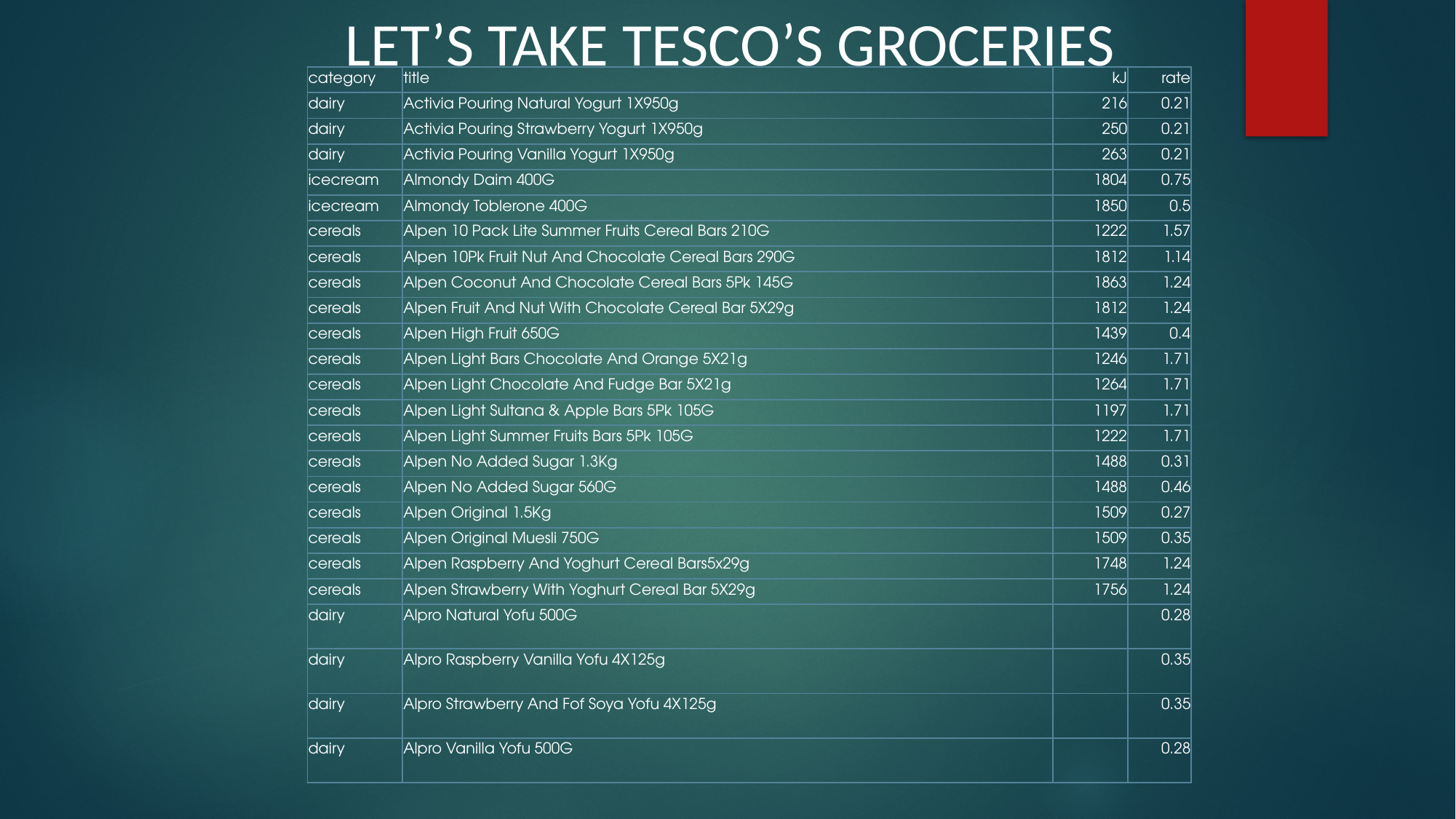

LET’S TAKE TESCO’S GROCERIES
| category | title | kJ | rate |
| --- | --- | --- | --- |
| dairy | Activia Pouring Natural Yogurt 1X950g | 216 | 0.21 |
| dairy | Activia Pouring Strawberry Yogurt 1X950g | 250 | 0.21 |
| dairy | Activia Pouring Vanilla Yogurt 1X950g | 263 | 0.21 |
| icecream | Almondy Daim 400G | 1804 | 0.75 |
| icecream | Almondy Toblerone 400G | 1850 | 0.5 |
| cereals | Alpen 10 Pack Lite Summer Fruits Cereal Bars 210G | 1222 | 1.57 |
| cereals | Alpen 10Pk Fruit Nut And Chocolate Cereal Bars 290G | 1812 | 1.14 |
| cereals | Alpen Coconut And Chocolate Cereal Bars 5Pk 145G | 1863 | 1.24 |
| cereals | Alpen Fruit And Nut With Chocolate Cereal Bar 5X29g | 1812 | 1.24 |
| cereals | Alpen High Fruit 650G | 1439 | 0.4 |
| cereals | Alpen Light Bars Chocolate And Orange 5X21g | 1246 | 1.71 |
| cereals | Alpen Light Chocolate And Fudge Bar 5X21g | 1264 | 1.71 |
| cereals | Alpen Light Sultana & Apple Bars 5Pk 105G | 1197 | 1.71 |
| cereals | Alpen Light Summer Fruits Bars 5Pk 105G | 1222 | 1.71 |
| cereals | Alpen No Added Sugar 1.3Kg | 1488 | 0.31 |
| cereals | Alpen No Added Sugar 560G | 1488 | 0.46 |
| cereals | Alpen Original 1.5Kg | 1509 | 0.27 |
| cereals | Alpen Original Muesli 750G | 1509 | 0.35 |
| cereals | Alpen Raspberry And Yoghurt Cereal Bars5x29g | 1748 | 1.24 |
| cereals | Alpen Strawberry With Yoghurt Cereal Bar 5X29g | 1756 | 1.24 |
| dairy | Alpro Natural Yofu 500G |  | 0.28 |
| dairy | Alpro Raspberry Vanilla Yofu 4X125g |  | 0.35 |
| dairy | Alpro Strawberry And Fof Soya Yofu 4X125g |  | 0.35 |
| dairy | Alpro Vanilla Yofu 500G |  | 0.28 |